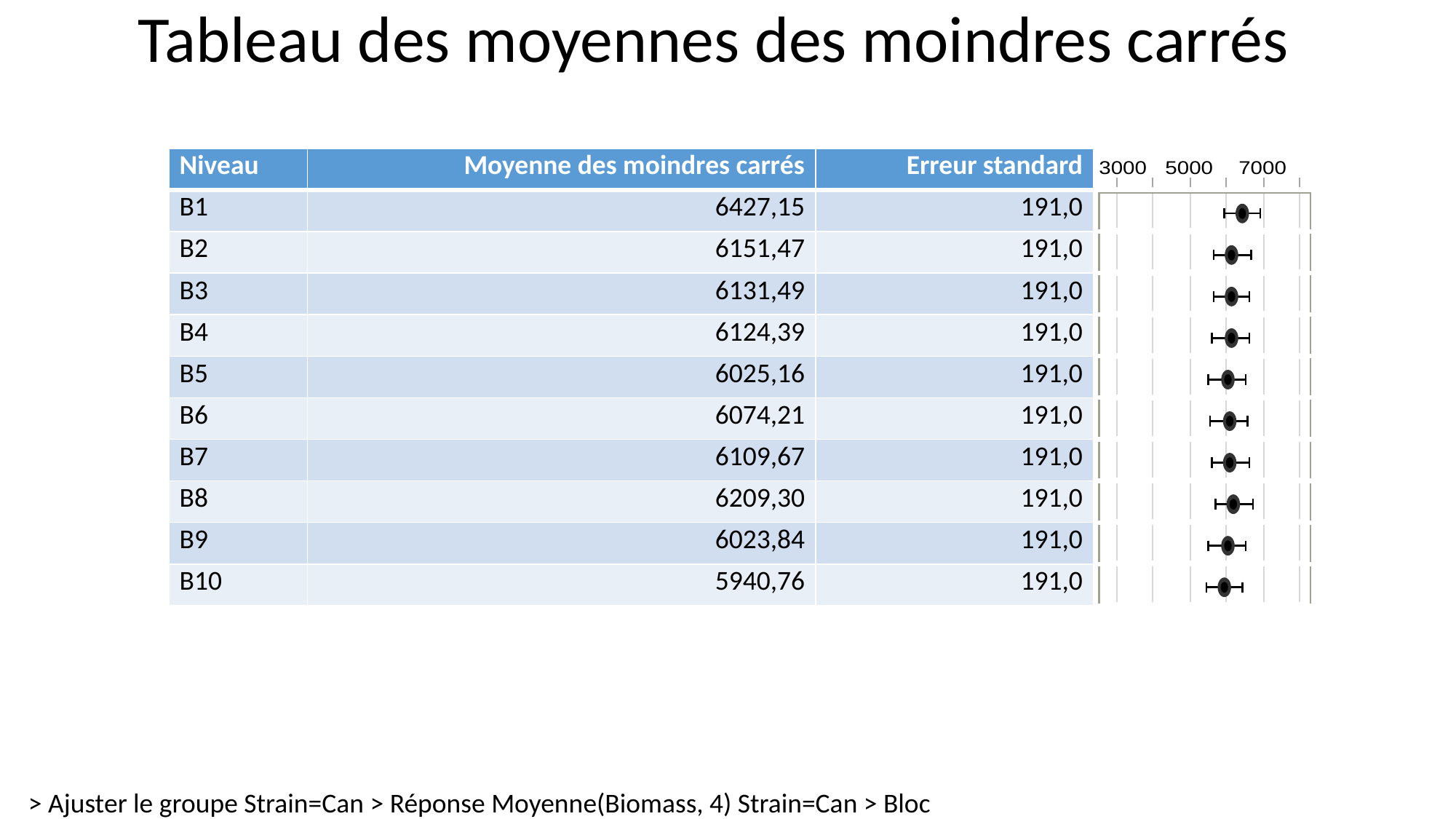

# Tableau des moyennes des moindres carrés
| Niveau | Moyenne des moindres carrés | Erreur standard |  |
| --- | --- | --- | --- |
| B1 | 6427,15 | 191,0 |  |
| B2 | 6151,47 | 191,0 |  |
| B3 | 6131,49 | 191,0 |  |
| B4 | 6124,39 | 191,0 |  |
| B5 | 6025,16 | 191,0 |  |
| B6 | 6074,21 | 191,0 |  |
| B7 | 6109,67 | 191,0 |  |
| B8 | 6209,30 | 191,0 |  |
| B9 | 6023,84 | 191,0 |  |
| B10 | 5940,76 | 191,0 |  |
> Ajuster le groupe Strain=Can > Réponse Moyenne(Biomass, 4) Strain=Can > Bloc